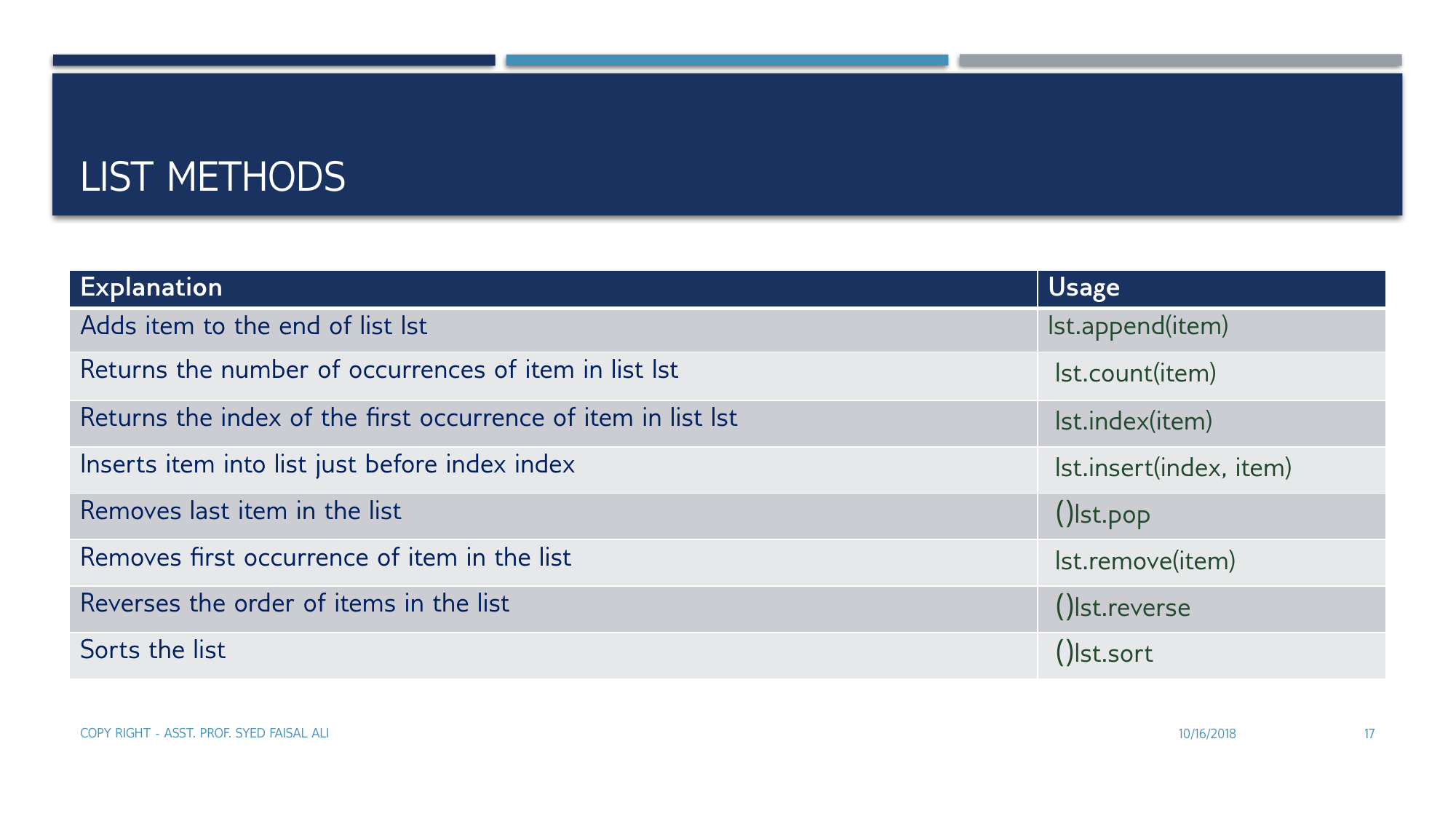

# List methods
| Explanation | Usage |
| --- | --- |
| Adds item to the end of list lst | lst.append(item) |
| Returns the number of occurrences of item in list lst | lst.count(item) |
| Returns the index of the ﬁrst occurrence of item in list lst | lst.index(item) |
| Inserts item into list just before index index | lst.insert(index, item) |
| Removes last item in the list | lst.pop() |
| Removes ﬁrst occurrence of item in the list | lst.remove(item) |
| Reverses the order of items in the list | lst.reverse() |
| Sorts the list | lst.sort() |
Copy Right - Asst. Prof. Syed Faisal Ali
10/16/2018
17